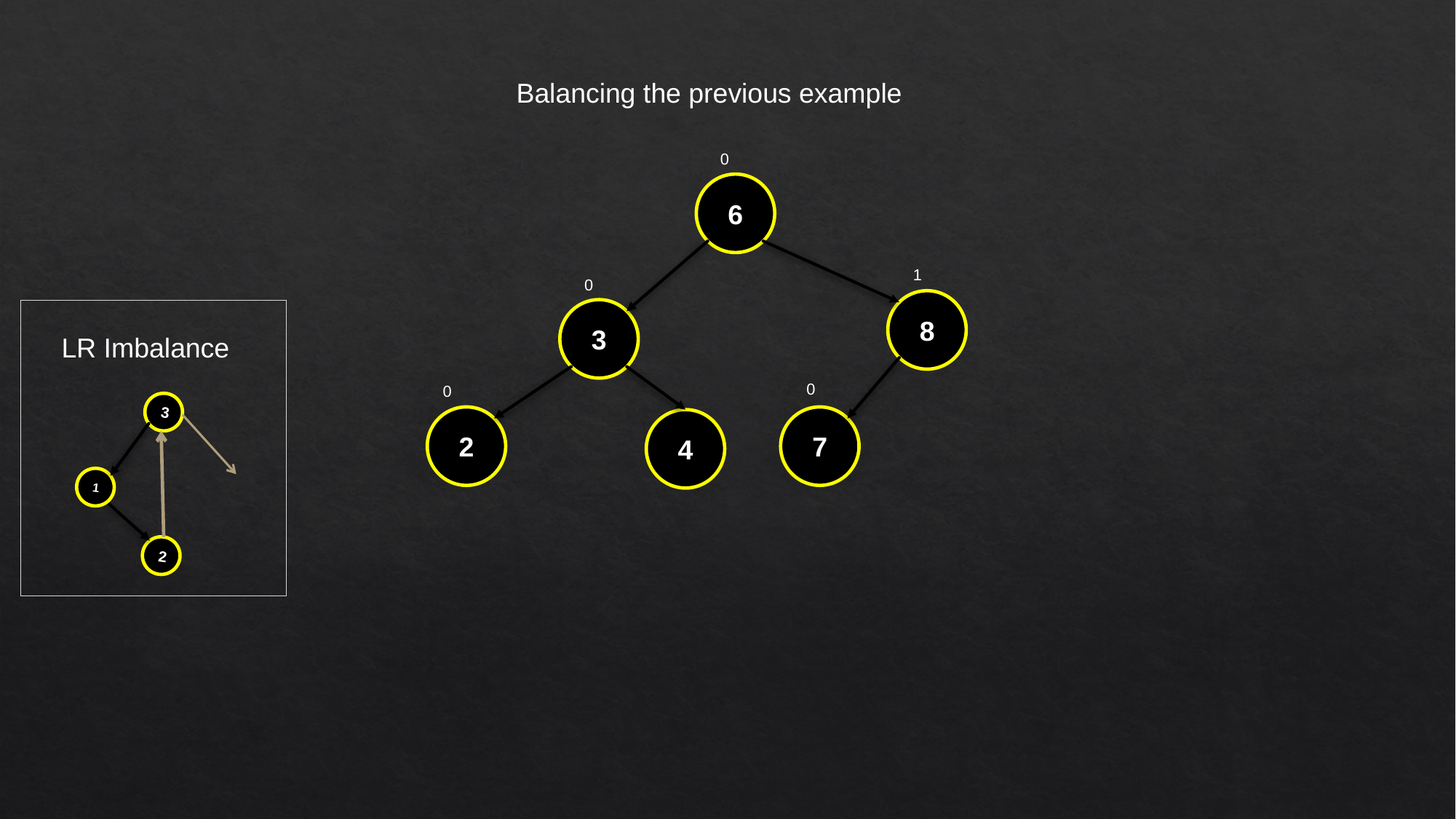

Balancing the previous example
0
6
1
0
8
3

LR Imbalance
3
1
2
0
0
2
7
4